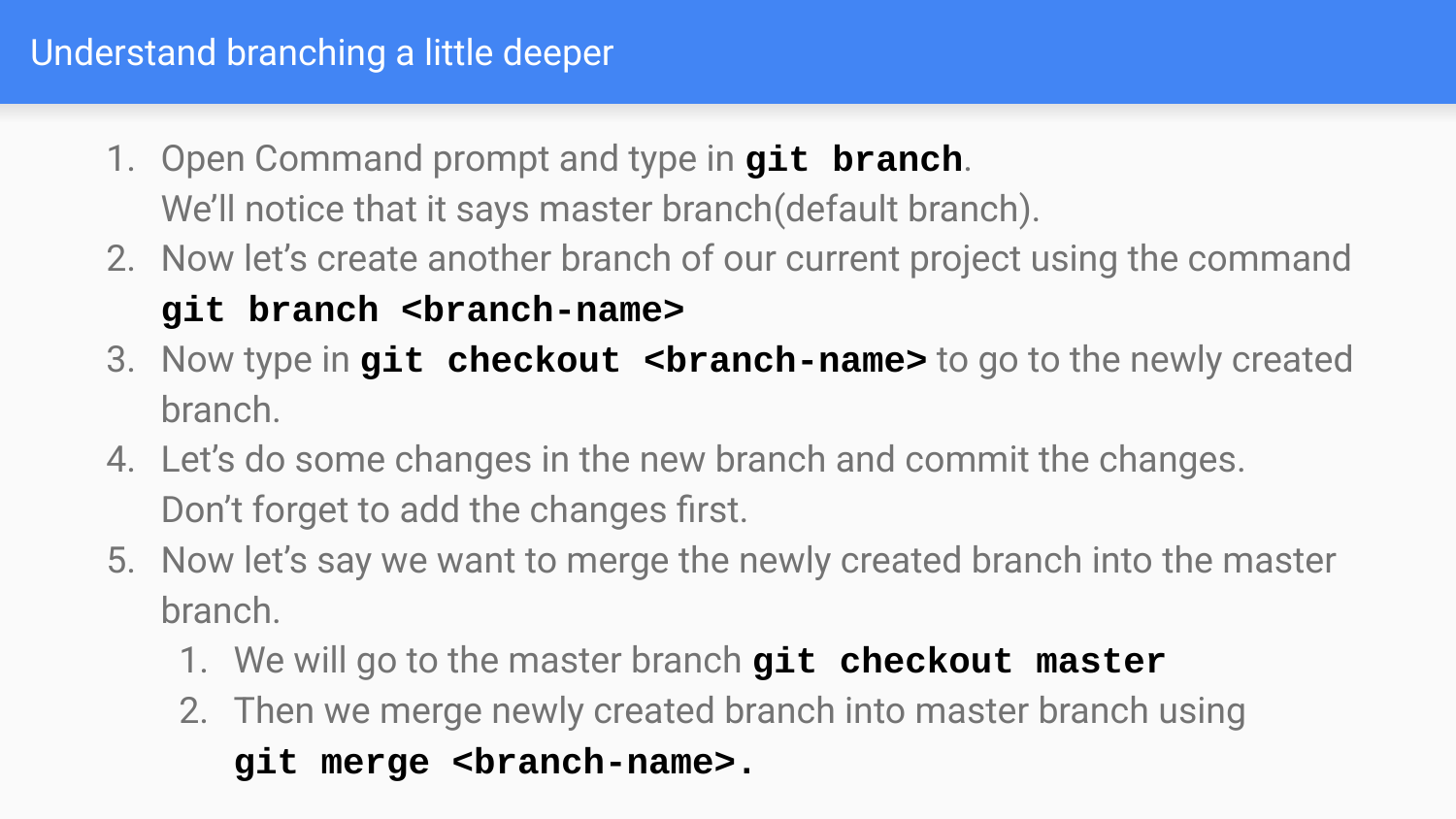

# Understand branching a little deeper
Open Command prompt and type in git branch.
We’ll notice that it says master branch(default branch).
Now let’s create another branch of our current project using the command git branch <branch-name>
Now type in git checkout <branch-name> to go to the newly created branch.
Let’s do some changes in the new branch and commit the changes.
Don’t forget to add the changes first.
Now let’s say we want to merge the newly created branch into the master branch.
We will go to the master branch git checkout master
Then we merge newly created branch into master branch using
git merge <branch-name>.